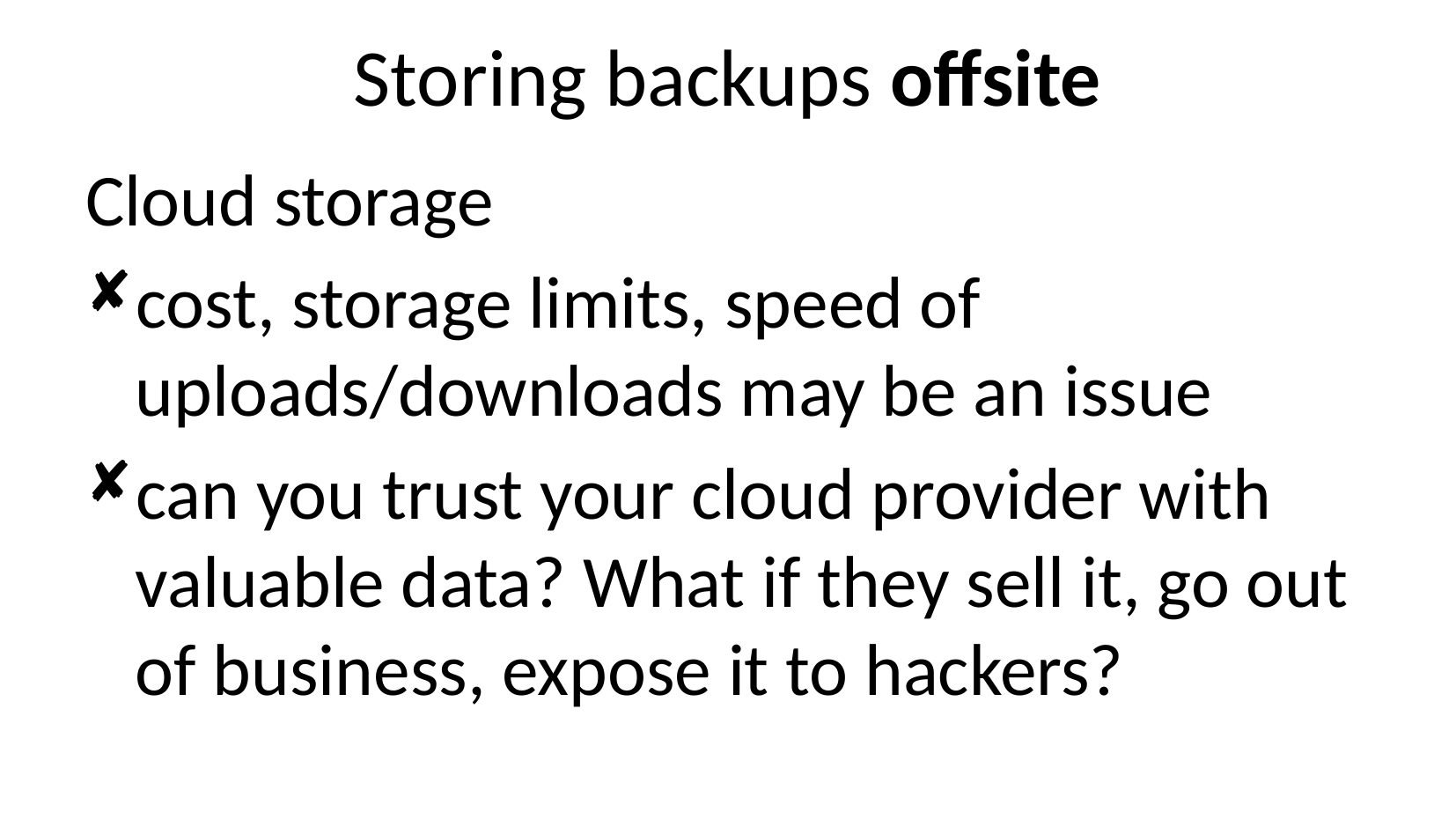

# Storing backups offsite
Cloud storage
cost, storage limits, speed of uploads/downloads may be an issue
can you trust your cloud provider with valuable data? What if they sell it, go out of business, expose it to hackers?